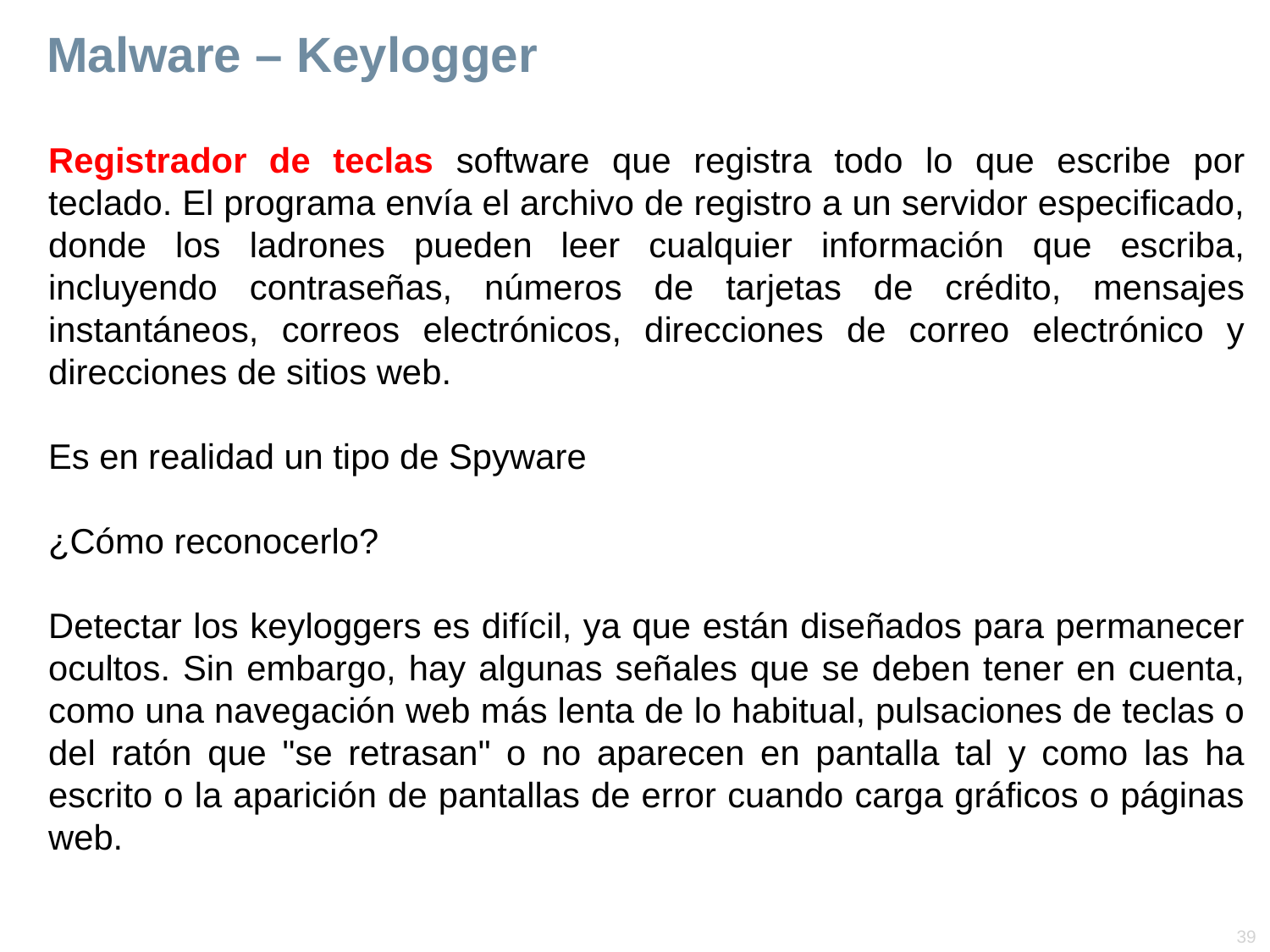

# Malware – Keylogger

Registrador de teclas software que registra todo lo que escribe por teclado. El programa envía el archivo de registro a un servidor especificado, donde los ladrones pueden leer cualquier información que escriba, incluyendo contraseñas, números de tarjetas de crédito, mensajes instantáneos, correos electrónicos, direcciones de correo electrónico y direcciones de sitios web.

Es en realidad un tipo de Spyware

¿Cómo reconocerlo?

Detectar los keyloggers es difícil, ya que están diseñados para permanecer ocultos. Sin embargo, hay algunas señales que se deben tener en cuenta, como una navegación web más lenta de lo habitual, pulsaciones de teclas o del ratón que "se retrasan" o no aparecen en pantalla tal y como las ha escrito o la aparición de pantallas de error cuando carga gráficos o páginas web.